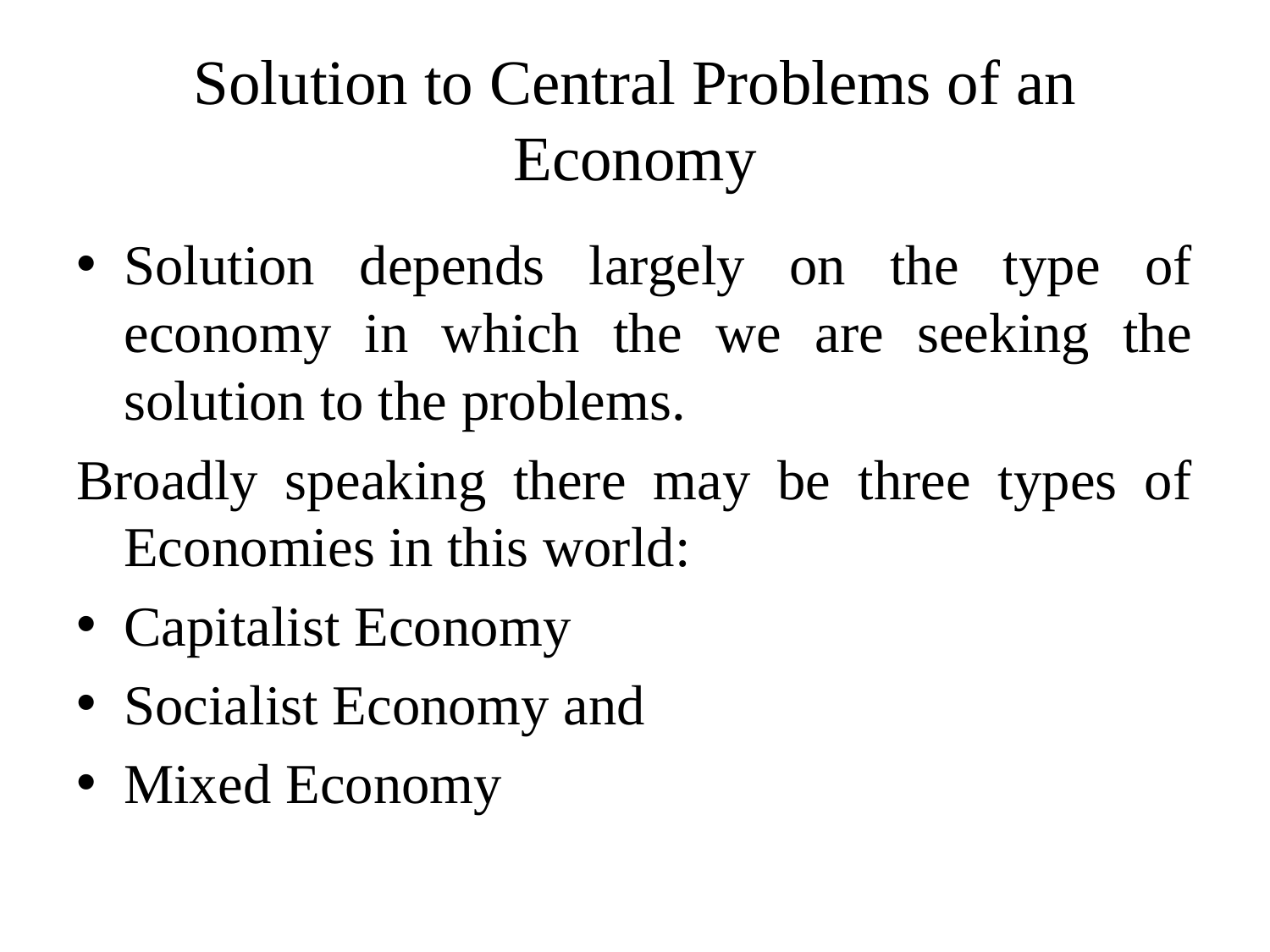

# Solution to Central Problems of an Economy
Solution depends largely on the type of economy in which the we are seeking the solution to the problems.
Broadly speaking there may be three types of Economies in this world:
Capitalist Economy
Socialist Economy and
Mixed Economy